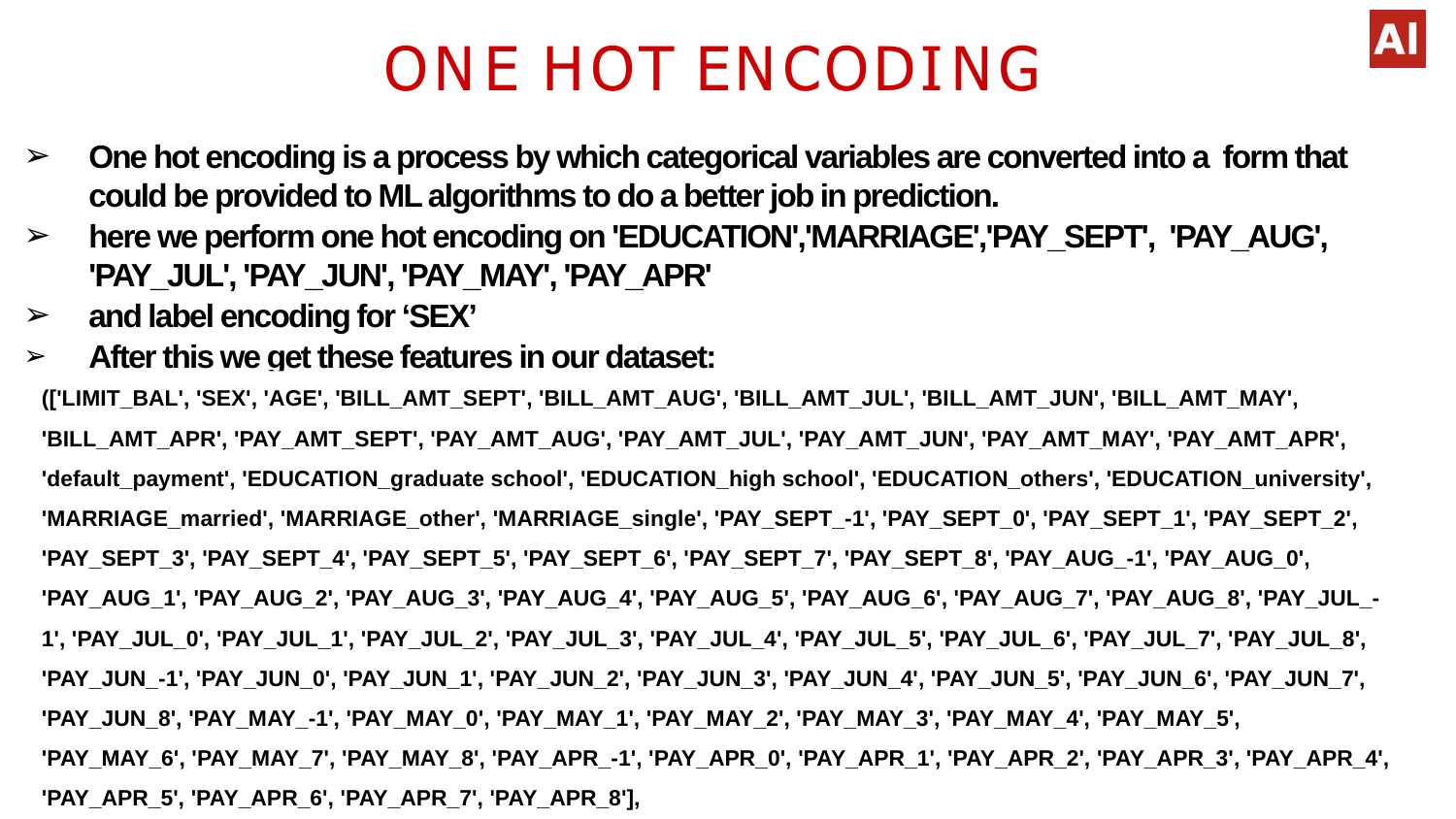

# ONE HOT ENCODING
One hot encoding is a process by which categorical variables are converted into a  form that could be provided to ML algorithms to do a better job in prediction.
here we perform one hot encoding on 'EDUCATION','MARRIAGE','PAY_SEPT',  'PAY_AUG', 'PAY_JUL', 'PAY_JUN', 'PAY_MAY', 'PAY_APR'
and label encoding for ‘SEX’
After this we get these features in our dataset:
(['LIMIT_BAL', 'SEX', 'AGE', 'BILL_AMT_SEPT', 'BILL_AMT_AUG', 'BILL_AMT_JUL', 'BILL_AMT_JUN', 'BILL_AMT_MAY', 'BILL_AMT_APR', 'PAY_AMT_SEPT', 'PAY_AMT_AUG', 'PAY_AMT_JUL', 'PAY_AMT_JUN', 'PAY_AMT_MAY', 'PAY_AMT_APR', 'default_payment', 'EDUCATION_graduate school', 'EDUCATION_high school', 'EDUCATION_others', 'EDUCATION_university', 'MARRIAGE_married', 'MARRIAGE_other', 'MARRIAGE_single', 'PAY_SEPT_-1', 'PAY_SEPT_0', 'PAY_SEPT_1', 'PAY_SEPT_2', 'PAY_SEPT_3', 'PAY_SEPT_4', 'PAY_SEPT_5', 'PAY_SEPT_6', 'PAY_SEPT_7', 'PAY_SEPT_8', 'PAY_AUG_-1', 'PAY_AUG_0', 'PAY_AUG_1', 'PAY_AUG_2', 'PAY_AUG_3', 'PAY_AUG_4', 'PAY_AUG_5', 'PAY_AUG_6', 'PAY_AUG_7', 'PAY_AUG_8', 'PAY_JUL_-1', 'PAY_JUL_0', 'PAY_JUL_1', 'PAY_JUL_2', 'PAY_JUL_3', 'PAY_JUL_4', 'PAY_JUL_5', 'PAY_JUL_6', 'PAY_JUL_7', 'PAY_JUL_8', 'PAY_JUN_-1', 'PAY_JUN_0', 'PAY_JUN_1', 'PAY_JUN_2', 'PAY_JUN_3', 'PAY_JUN_4', 'PAY_JUN_5', 'PAY_JUN_6', 'PAY_JUN_7', 'PAY_JUN_8', 'PAY_MAY_-1', 'PAY_MAY_0', 'PAY_MAY_1', 'PAY_MAY_2', 'PAY_MAY_3', 'PAY_MAY_4', 'PAY_MAY_5', 'PAY_MAY_6', 'PAY_MAY_7', 'PAY_MAY_8', 'PAY_APR_-1', 'PAY_APR_0', 'PAY_APR_1', 'PAY_APR_2', 'PAY_APR_3', 'PAY_APR_4', 'PAY_APR_5', 'PAY_APR_6', 'PAY_APR_7', 'PAY_APR_8'],